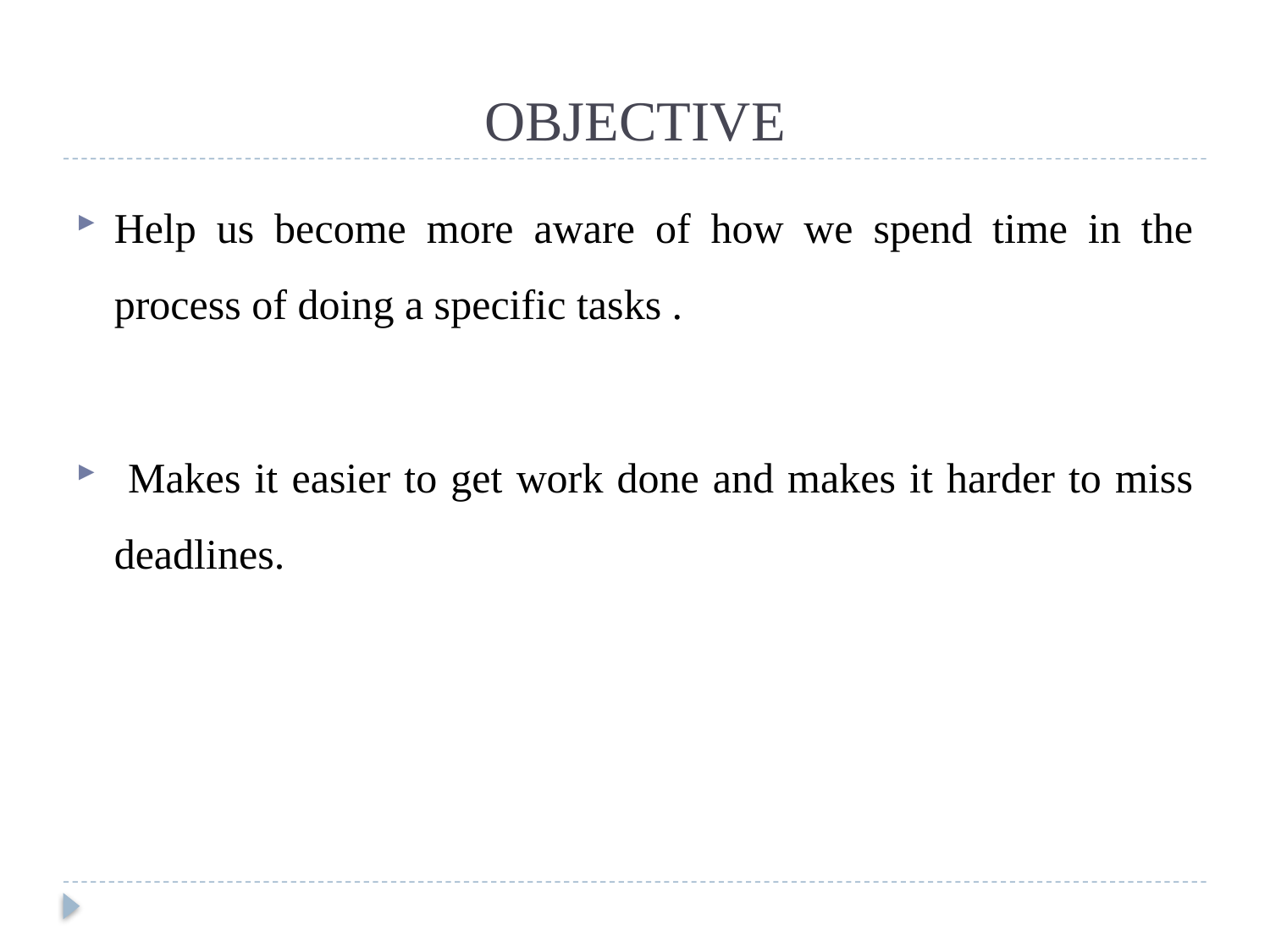

# OBJECTIVE
Help us become more aware of how we spend time in the process of doing a specific tasks .

 Makes it easier to get work done and makes it harder to miss deadlines.